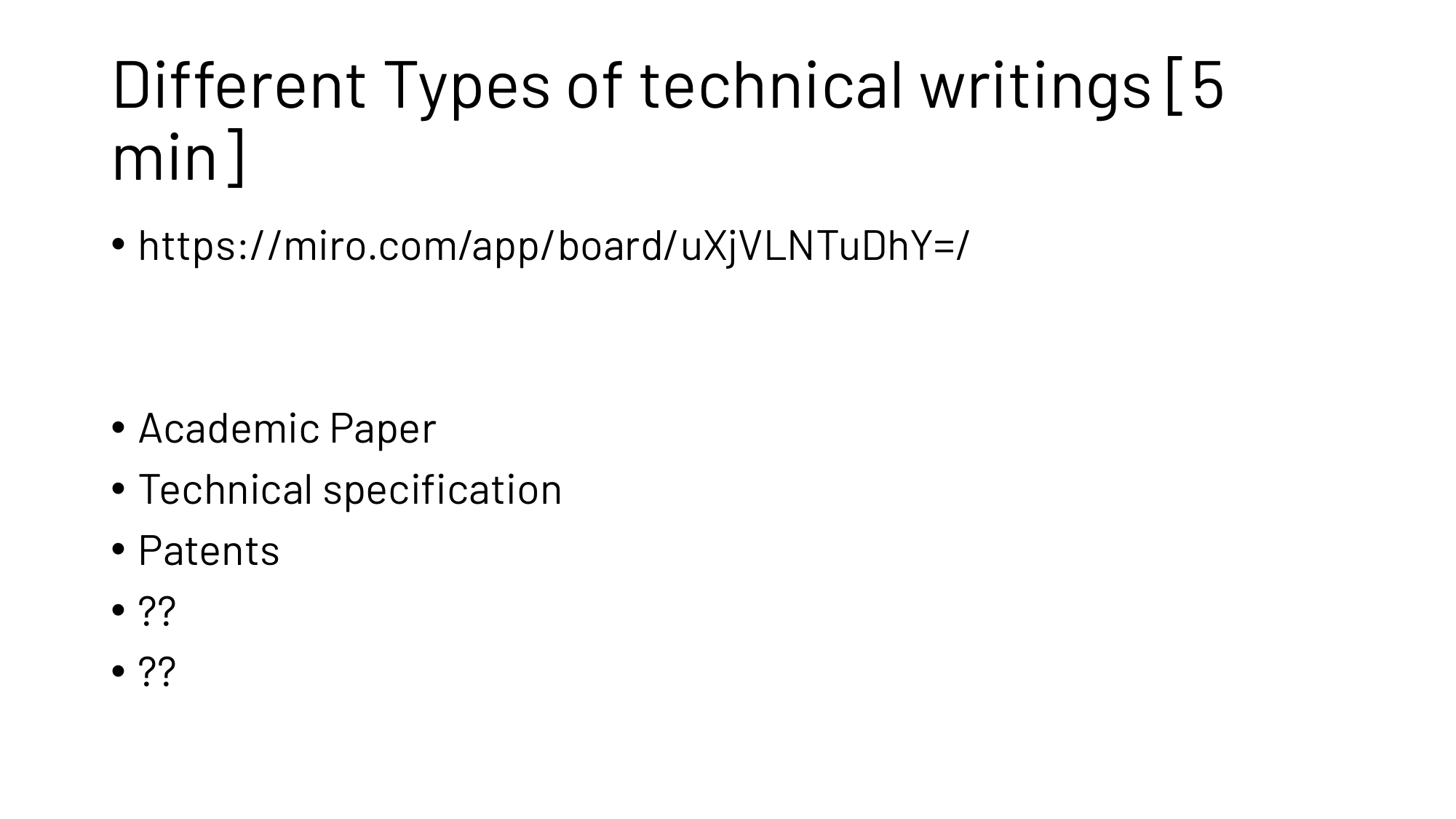

# Different Types of technical writings [5 min]
https://miro.com/app/board/uXjVLNTuDhY=/

Academic Paper
Technical specification
Patents
??
??